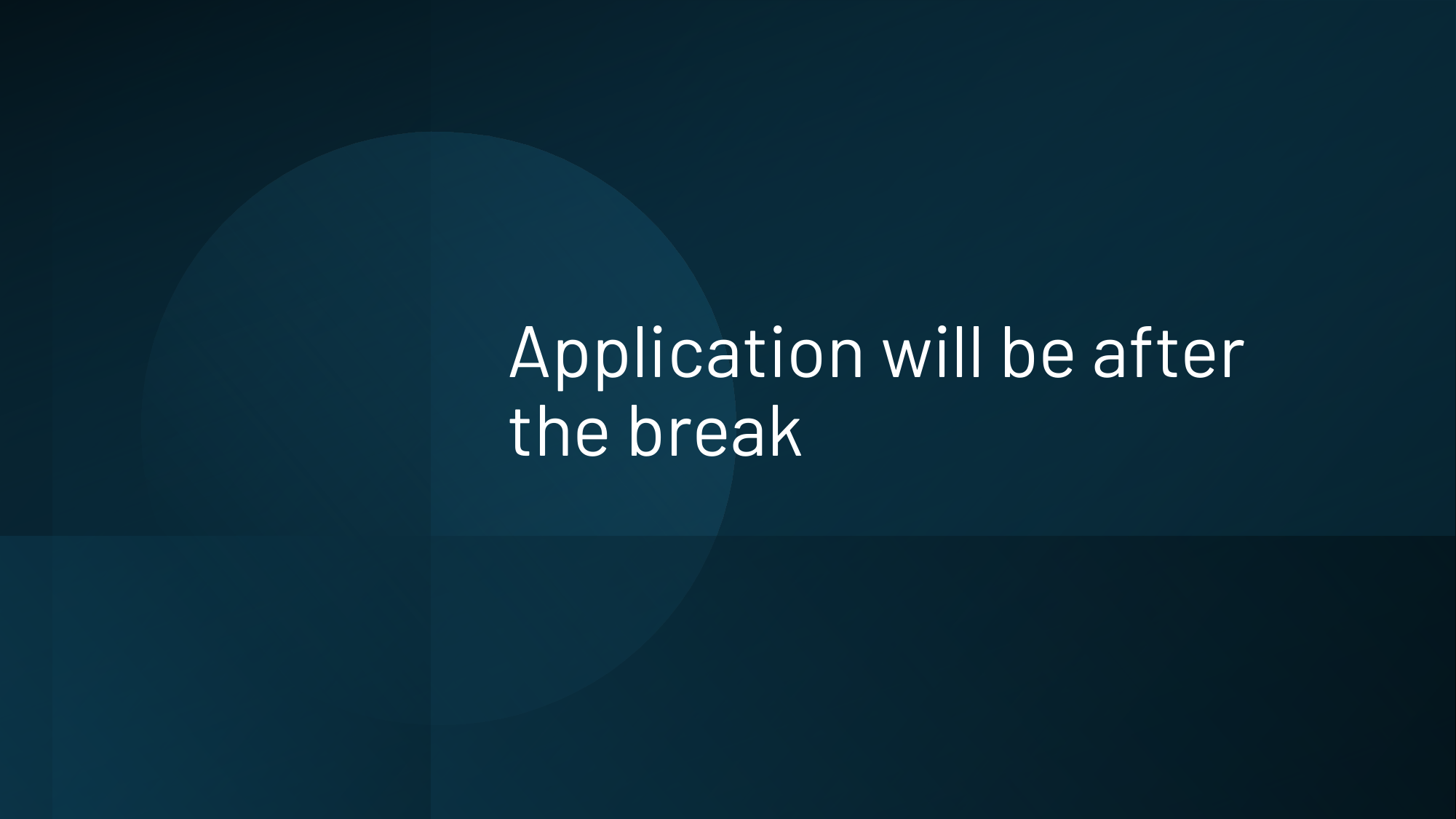

# Application will be after the break